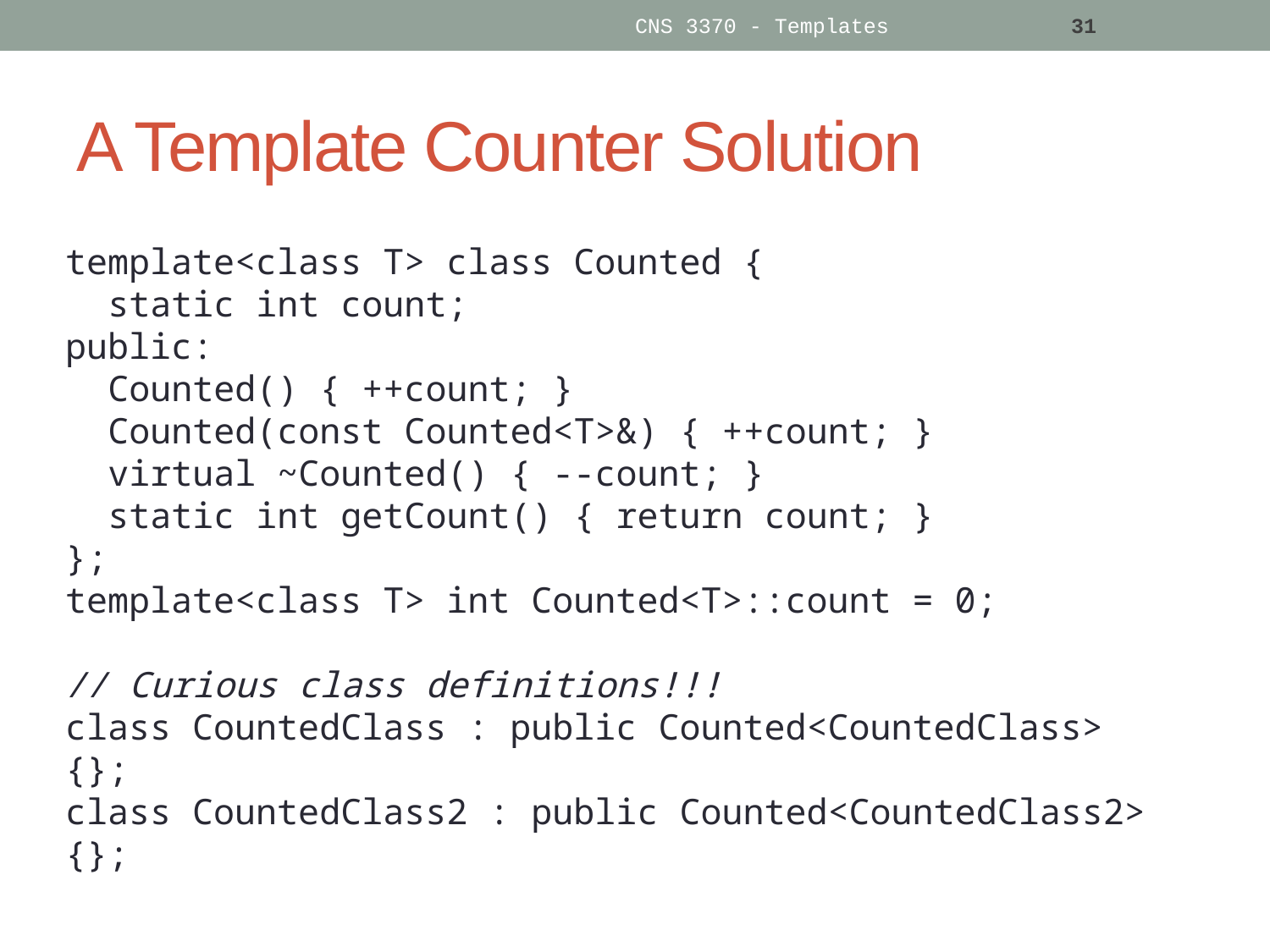

CNS 3370 - Templates
31
# A Template Counter Solution
template<class T> class Counted {
  static int count;
public:
  Counted() { ++count; }
  Counted(const Counted<T>&) { ++count; }
  virtual ~Counted() { --count; }
  static int getCount() { return count; }
};
template<class T> int Counted<T>::count = 0;

// Curious class definitions!!!
class CountedClass : public Counted<CountedClass> {};
class CountedClass2 : public Counted<CountedClass2> {};